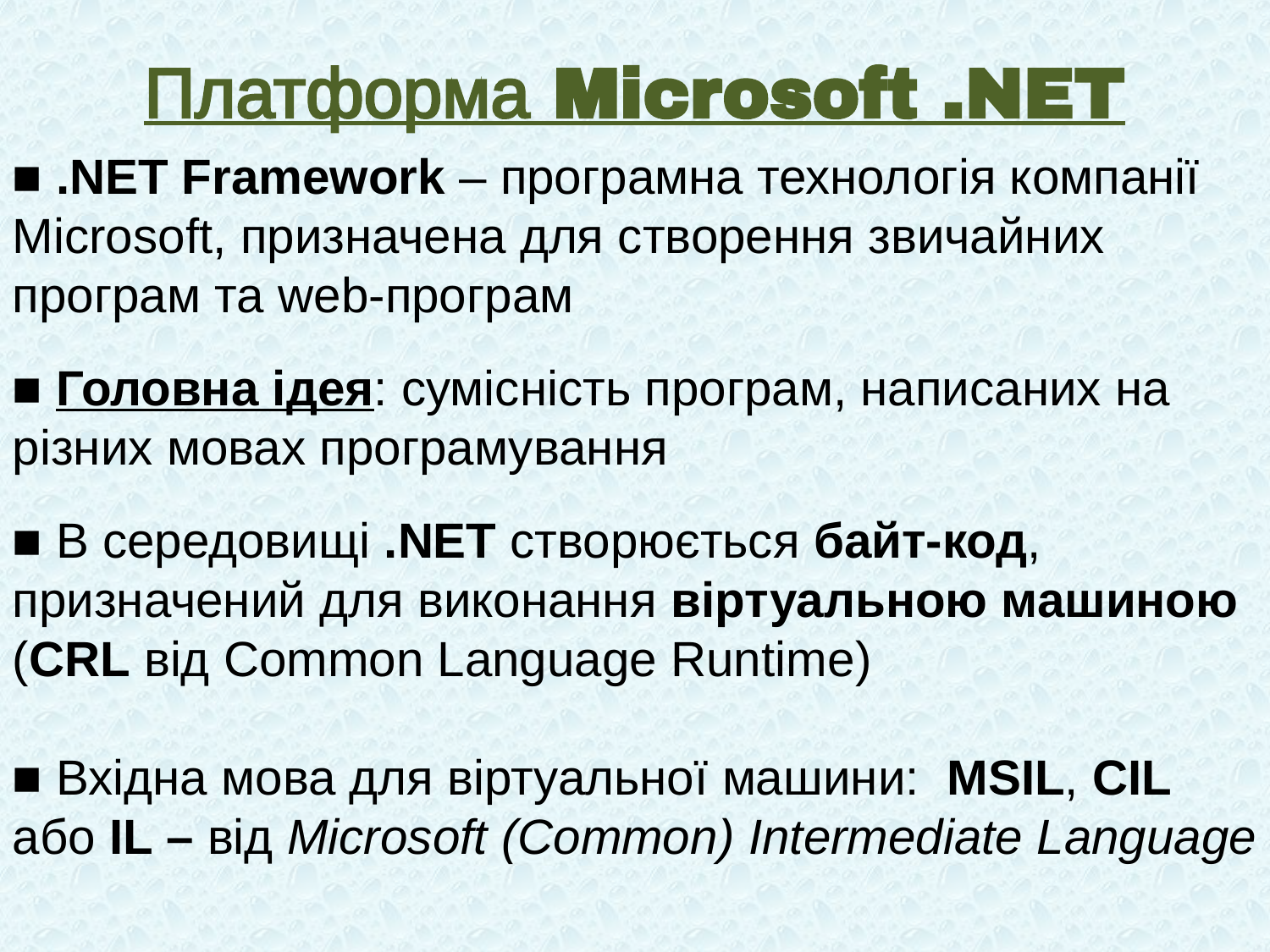

# Платформа Microsoft .NET
■ .NET Framework – програмна технологія компанії Microsoft, призначена для створення звичайних програм та web-програм

■ Головна ідея: сумісність програм, написаних на різних мовах програмування

■ В середовищі .NET створюється байт-код, призначений для виконання віртуальною машиною (CRL від Common Language Runtime)

■ Вхідна мова для віртуальної машини:  MSIL, CIL  або IL – від Microsoft (Common) Intermediate Language